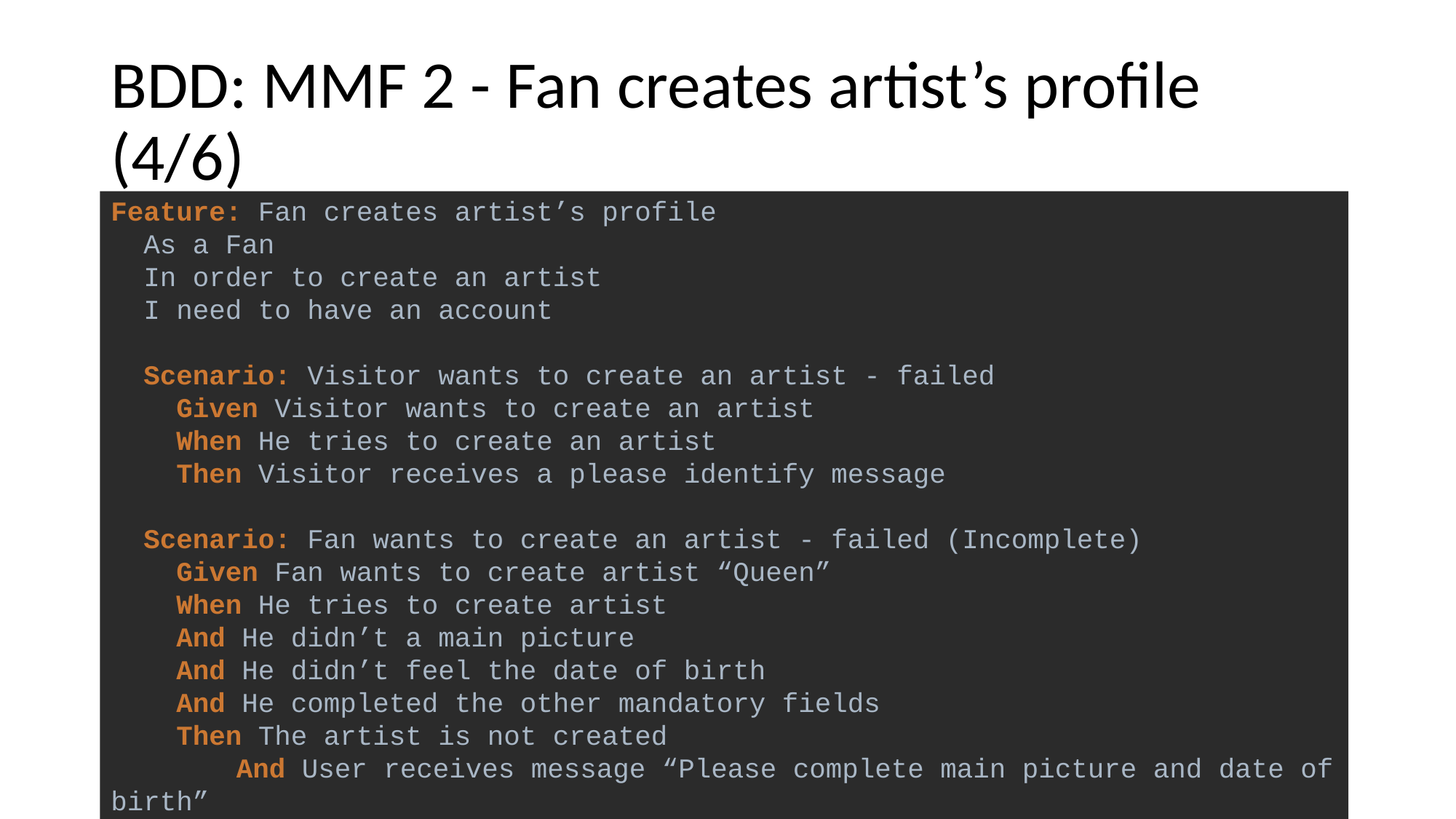

# BDD: MMF 2 - Fan creates artist’s profile (4/6)
Feature: Fan creates artist’s profile
  As a Fan
  In order to create an artist
  I need to have an account
  Scenario: Visitor wants to create an artist - failed
    Given Visitor wants to create an artist
    When He tries to create an artist
    Then Visitor receives a please identify message
  Scenario: Fan wants to create an artist - failed (Incomplete)
    Given Fan wants to create artist “Queen”
    When He tries to create artist
    And He didn’t a main picture
    And He didn’t feel the date of birth
    And He completed the other mandatory fields
    Then The artist is not created
	 And User receives message “Please complete main picture and date of birth”